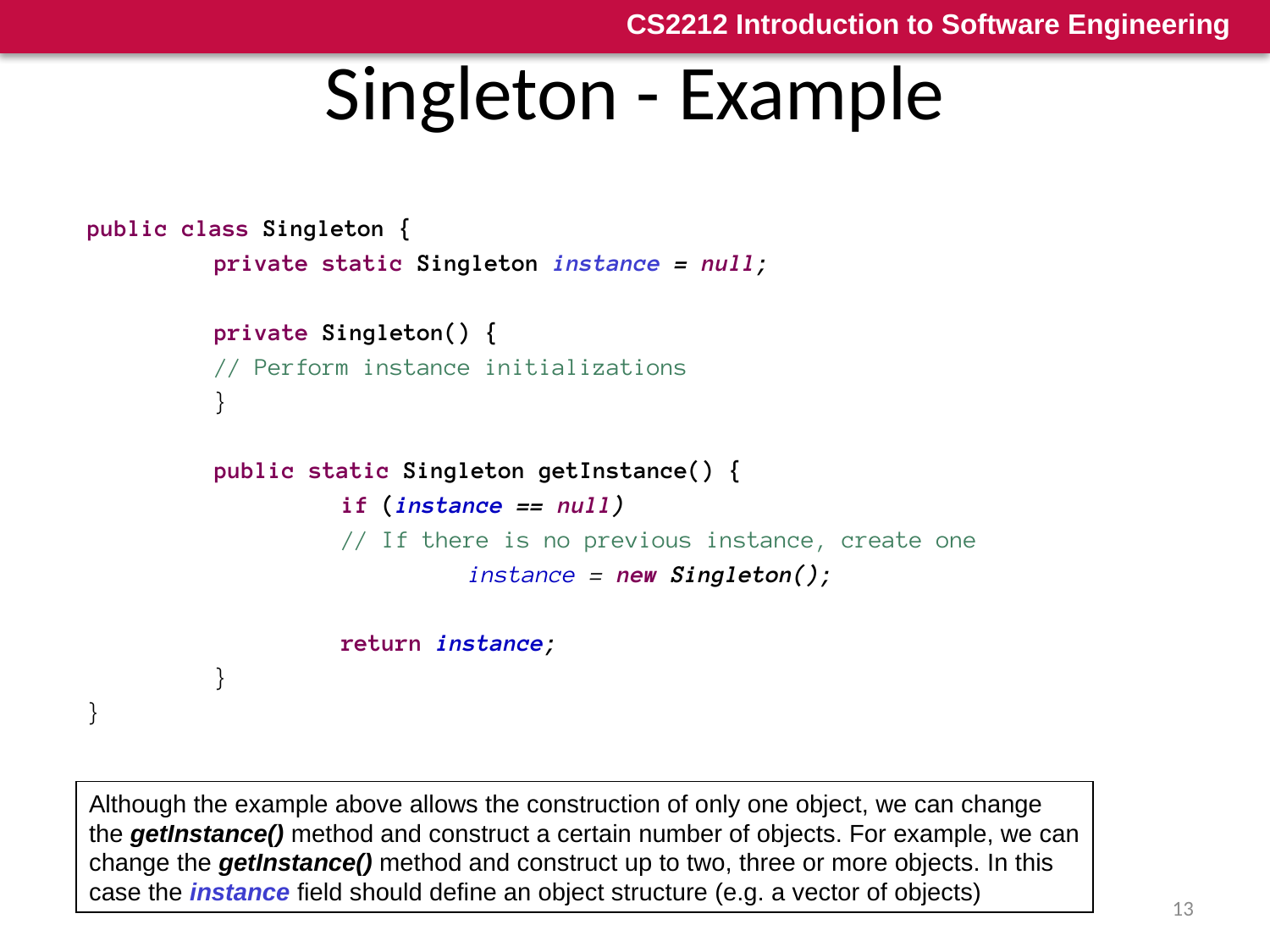

# Singleton - Example
public class Singleton {
	private static Singleton instance = null;

	private Singleton() {
	// Perform instance initializations
	}

	public static Singleton getInstance() {
		if (instance == null)
		// If there is no previous instance, create one
			instance = new Singleton();

		return instance;
	}
}
Although the example above allows the construction of only one object, we can change
the getInstance() method and construct a certain number of objects. For example, we can
change the getInstance() method and construct up to two, three or more objects. In this
case the instance field should define an object structure (e.g. a vector of objects)
13